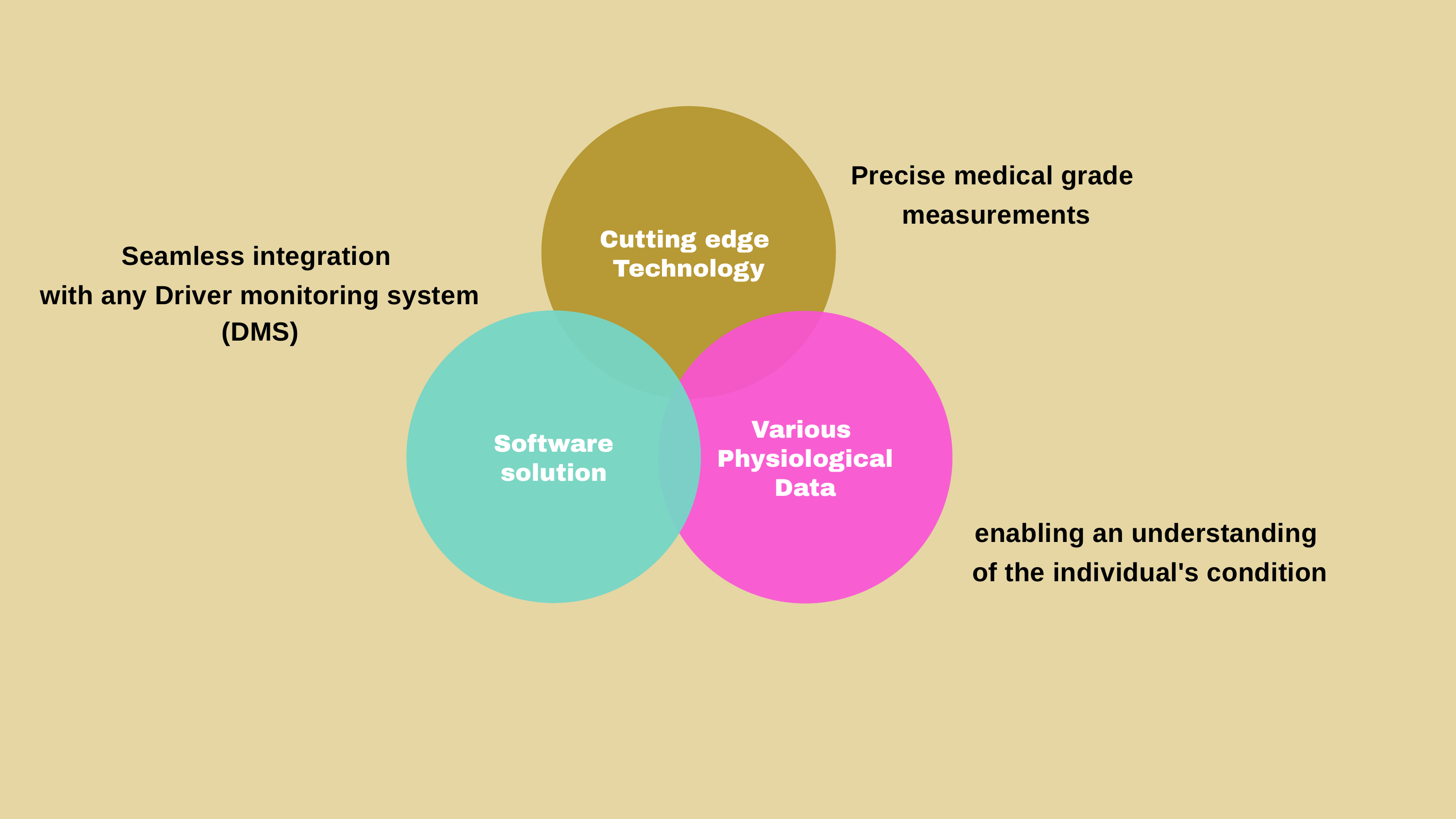

Cutting edge
Technology
Software
solution
Various
Physiological Data
Precise medical grade
measurements
Seamless integration
with any Driver monitoring system (DMS)
enabling an understanding
 of the individual's condition